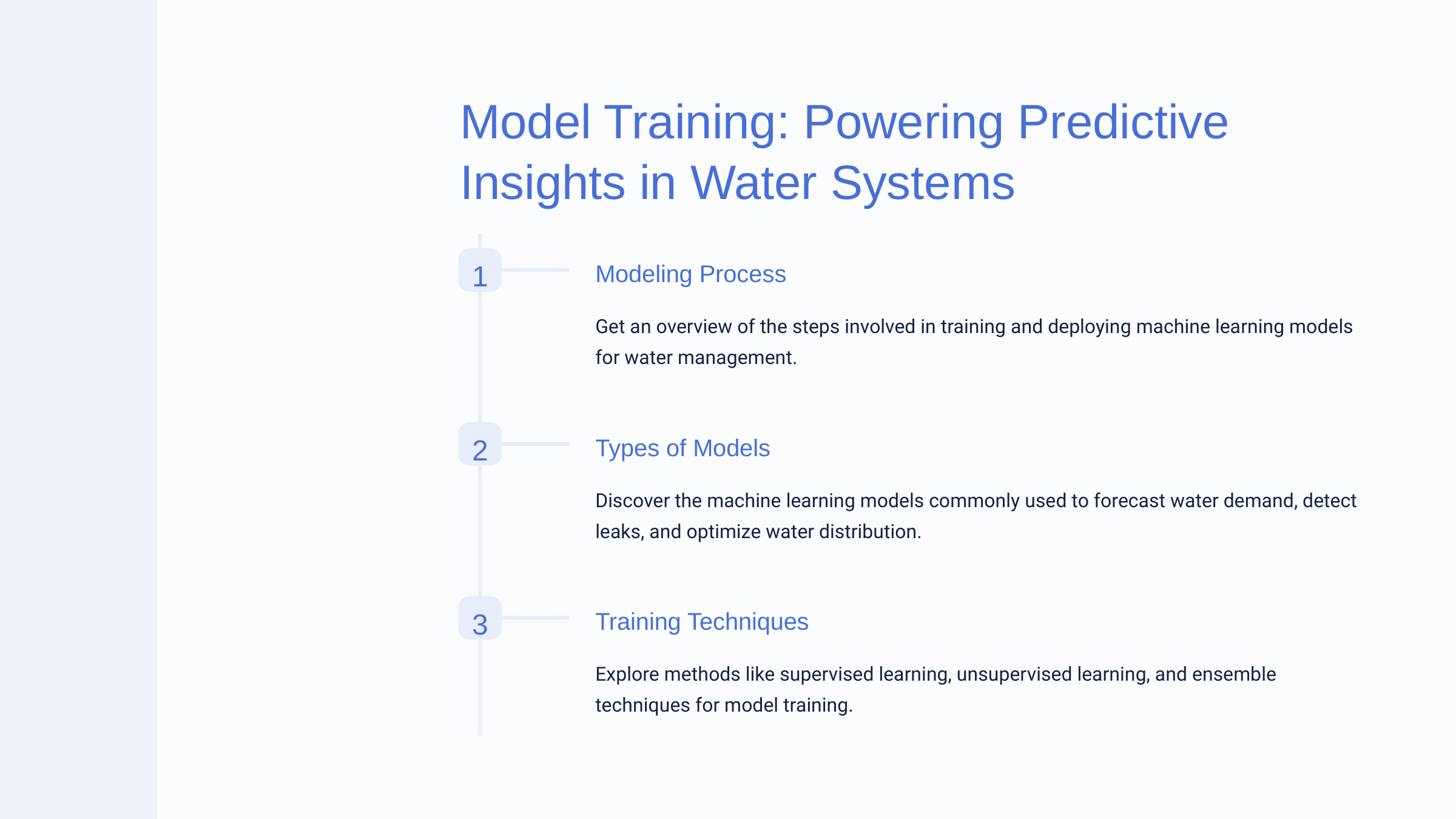

Model Training: Powering Predictive Insights in Water Systems

1
Modeling Process

Get an overview of the steps involved in training and deploying machine learning models for water management.

2
Types of Models

Discover the machine learning models commonly used to forecast water demand, detect leaks, and optimize water distribution.

3
Training Techniques

Explore methods like supervised learning, unsupervised learning, and ensemble techniques for model training.